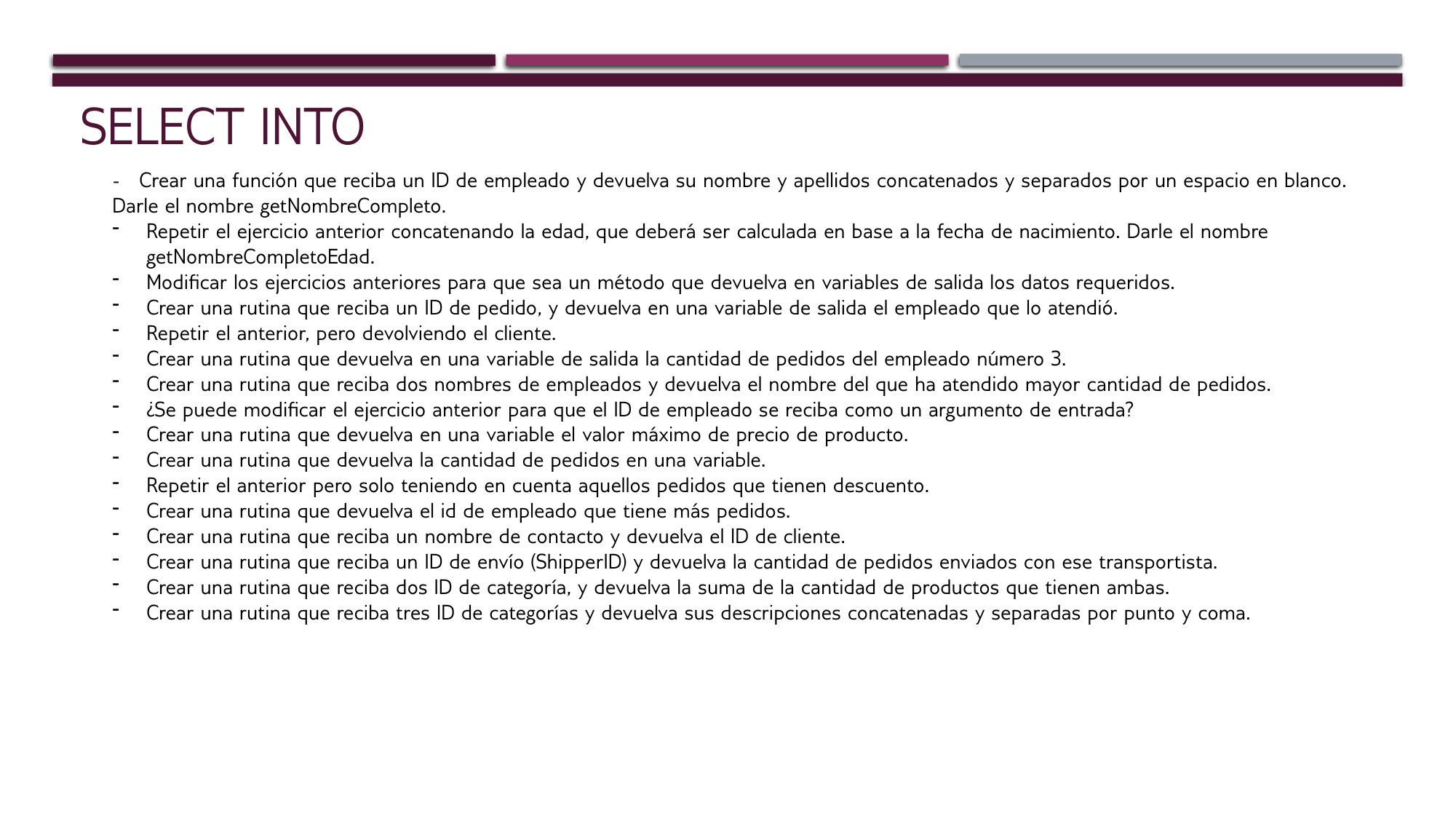

# Select into
-   Crear una función que reciba un ID de empleado y devuelva su nombre y apellidos concatenados y separados por un espacio en blanco. Darle el nombre getNombreCompleto.
Repetir el ejercicio anterior concatenando la edad, que deberá ser calculada en base a la fecha de nacimiento. Darle el nombre getNombreCompletoEdad.
Modificar los ejercicios anteriores para que sea un método que devuelva en variables de salida los datos requeridos.
Crear una rutina que reciba un ID de pedido, y devuelva en una variable de salida el empleado que lo atendió.
Repetir el anterior, pero devolviendo el cliente.
Crear una rutina que devuelva en una variable de salida la cantidad de pedidos del empleado número 3.
Crear una rutina que reciba dos nombres de empleados y devuelva el nombre del que ha atendido mayor cantidad de pedidos.
¿Se puede modificar el ejercicio anterior para que el ID de empleado se reciba como un argumento de entrada?
Crear una rutina que devuelva en una variable el valor máximo de precio de producto.
Crear una rutina que devuelva la cantidad de pedidos en una variable.
Repetir el anterior pero solo teniendo en cuenta aquellos pedidos que tienen descuento.
Crear una rutina que devuelva el id de empleado que tiene más pedidos.
Crear una rutina que reciba un nombre de contacto y devuelva el ID de cliente.
Crear una rutina que reciba un ID de envío (ShipperID) y devuelva la cantidad de pedidos enviados con ese transportista.
Crear una rutina que reciba dos ID de categoría, y devuelva la suma de la cantidad de productos que tienen ambas.
Crear una rutina que reciba tres ID de categorías y devuelva sus descripciones concatenadas y separadas por punto y coma.